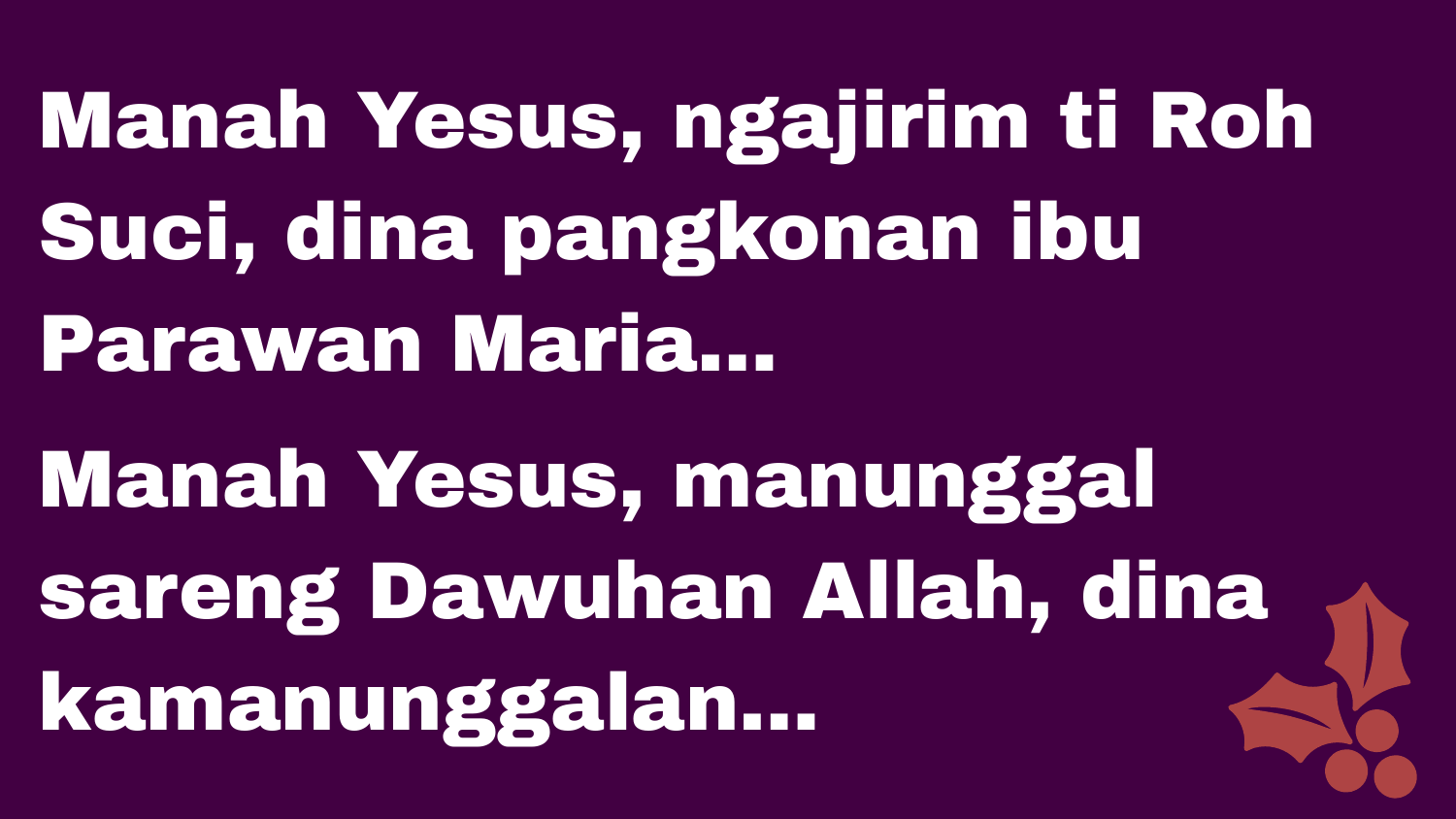

Manah Yesus, ngajirim ti Roh Suci, dina pangkonan ibu Parawan Maria…
Manah Yesus, manunggal sareng Dawuhan Allah, dina kamanunggalan…